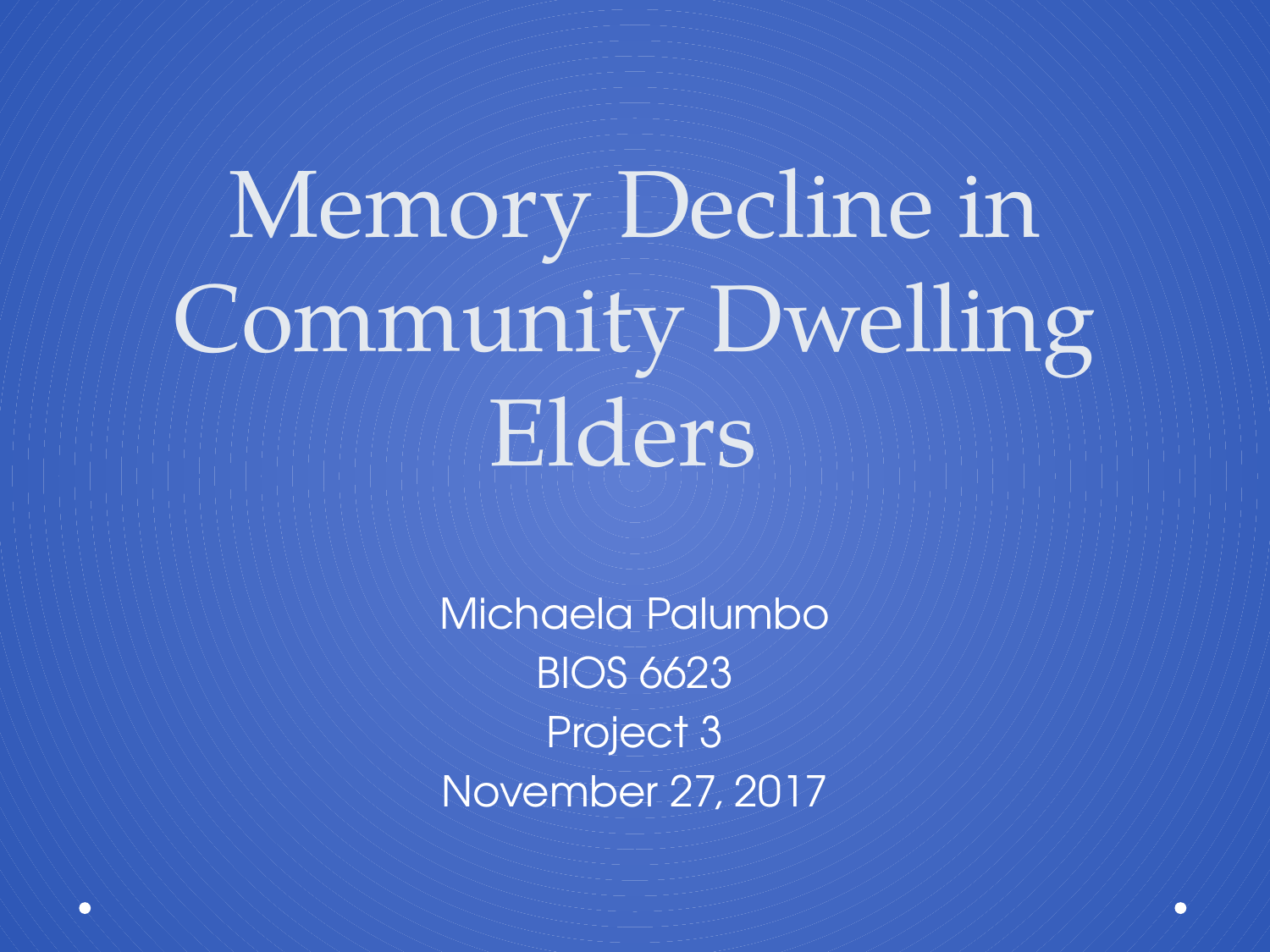

# Memory Decline in Community Dwelling Elders
Michaela Palumbo
BIOS 6623
Project 3
November 27, 2017